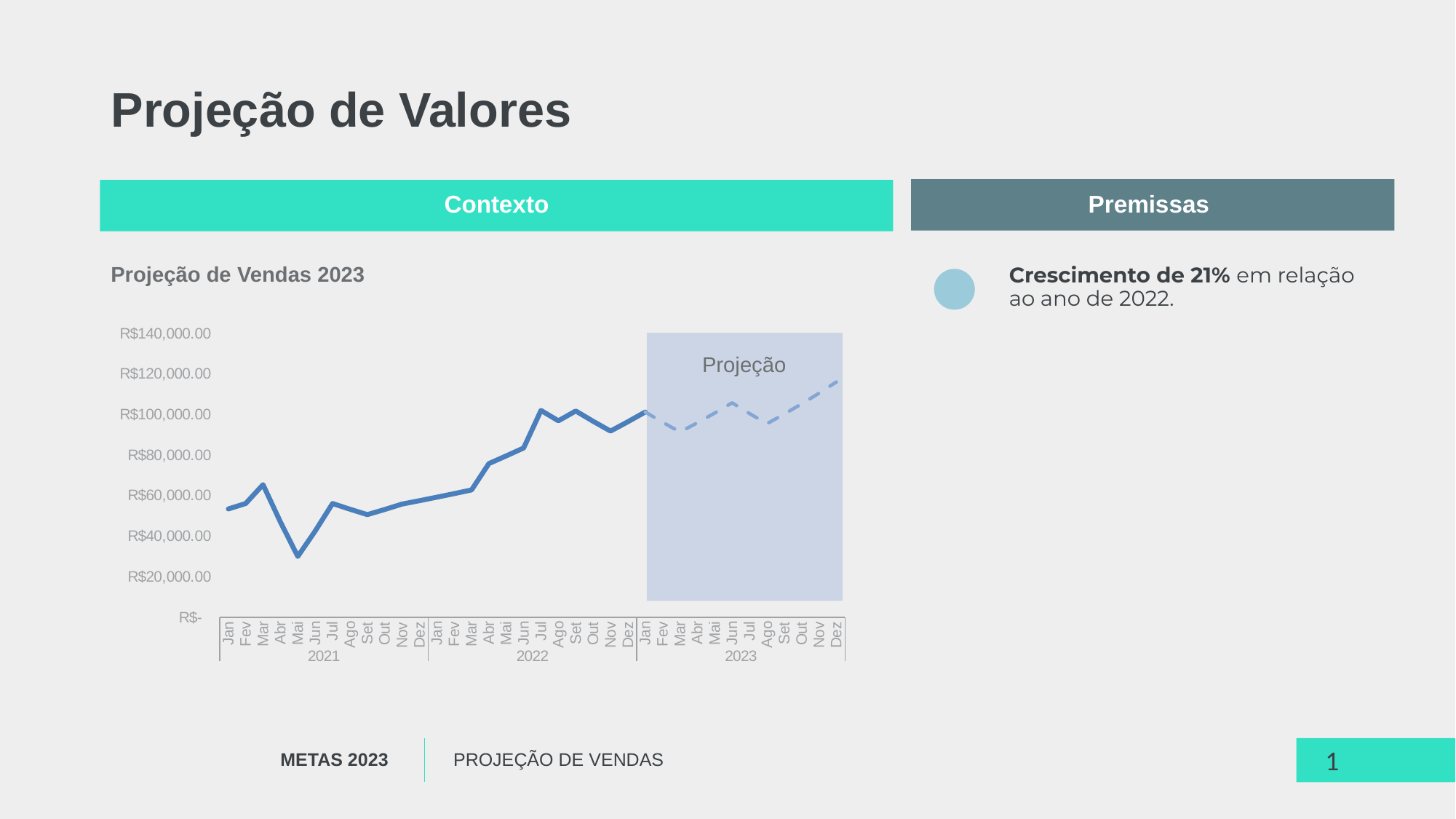

Projeção de Valores

Contexto
Premissas
Projeção de Vendas 2023

Crescimento de 21% em relação ao ano de 2022.

### Chart

| Category | Vendas | Projeção |
|---|---|---|
| Jan | 53450.0 | None |
| Fev | 56122.5 | None |
| Mar | 65451.0 | None |
| Abr | 47002.0 | None |
| Mai | 30021.0 | None |
| Jun | 42510.0 | None |
| Jul | 56122.5 | None |
| Ago | 53316.375 | None |
| Set | 50650.556249999994 | None |
| Out | 53183.0840625 | None |
| Nov | 55842.238265625 | None |
| Dez | 57517.505413593746 | None |
| Jan | 59243.03057600156 | None |
| Fev | 61020.32149328161 | None |
| Mar | 62850.931138080065 | None |
| Abr | 75842.0 | None |
| Mai | 79634.1 | None |
| Jun | 83540.0 | None |
| Jul | 102054.0 | None |
| Ago | 96951.29999999999 | None |
| Set | 101798.86499999999 | None |
| Out | 96708.92174999998 | None |
| Nov | 91873.47566249997 | None |
| Dez | 96467.14944562498 | None |
| Jan | 101290.50691790623 | 101290.50691790623 |
| Fev | None | 96225.9815720109 |
| Mar | None | 91414.68249341035 |
| Abr | None | 95985.41661808087 |
| Mai | None | 100784.68744898491 |
| Jun | None | 105823.92182143417 |
| Jul | None | 100532.72573036245 |
| Ago | None | 95506.08944384432 |
| Set | None | 100281.39391603654 |
| Out | None | 105295.46361183838 |
| Nov | None | 110560.2367924303 |
| Dez | None | 116088.24863205182 |
Projeção
METAS 2023
PROJEÇÃO DE VENDAS

1